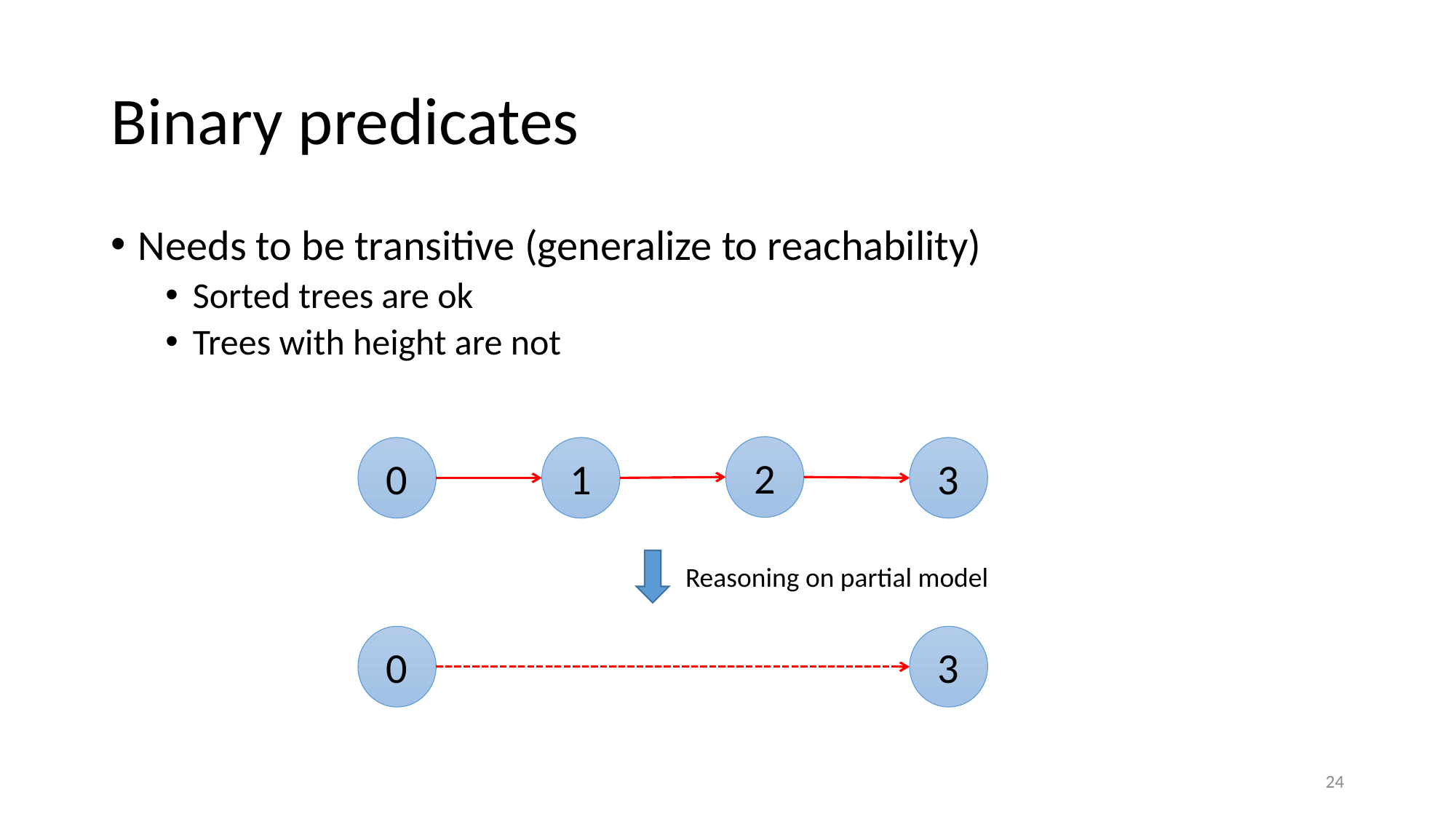

# Binary predicates
Needs to be transitive (generalize to reachability)
Sorted trees are ok
Trees with height are not
2
0
1
3

Reasoning on partial model
0
3
24